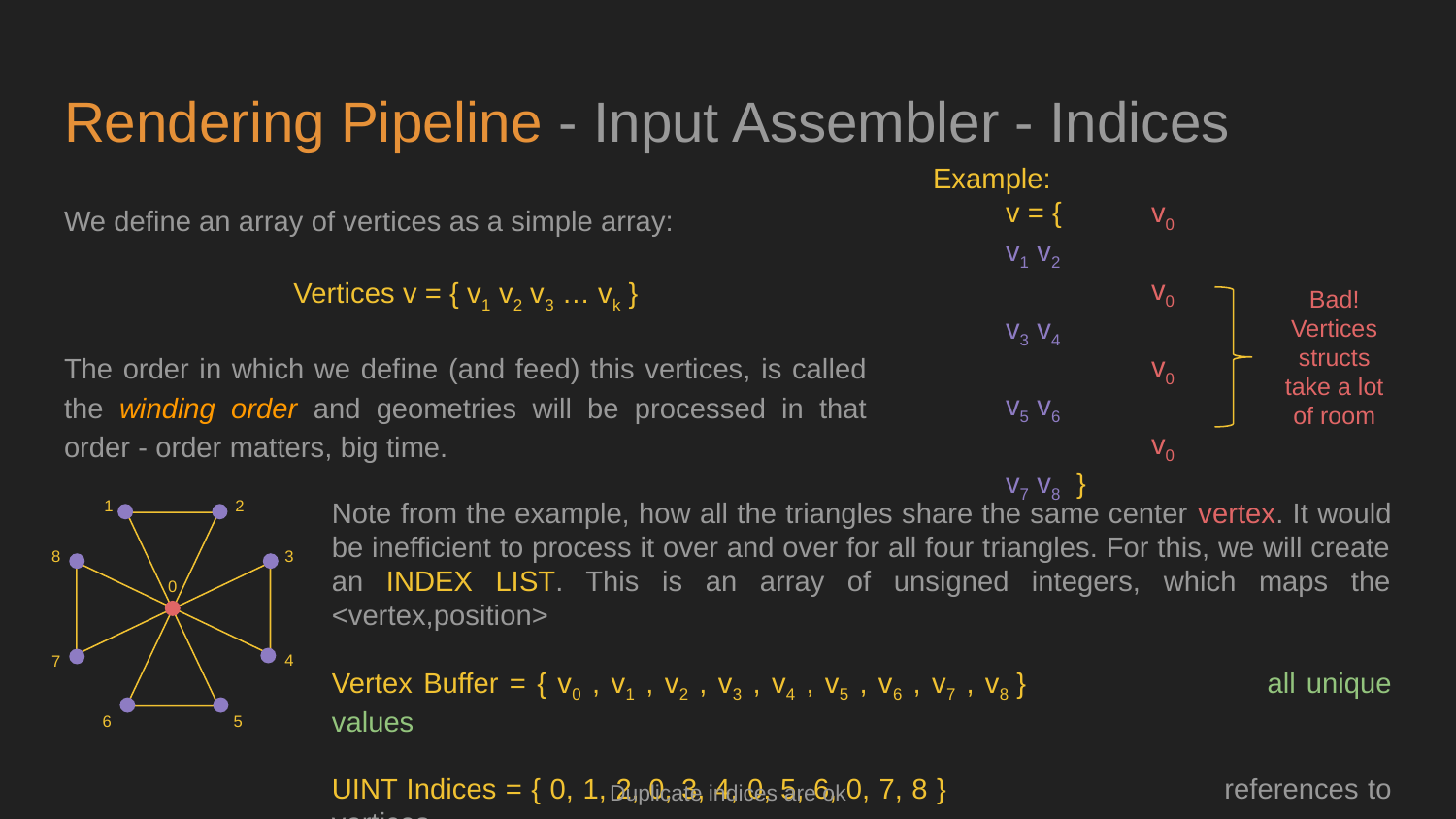

# Rendering Pipeline - Input Assembler - Indices
We define an array of vertices as a simple array:
Vertices v = { v1 v2 v3 … vk }
The order in which we define (and feed) this vertices, is called the winding order and geometries will be processed in that order - order matters, big time.
Example:
v = {	v0 v1 v2
	v0 v3 v4
	v0 v5 v6
	v0 v7 v8  }
Bad!
Vertices structs take a lot of room

Note from the example, how all the triangles share the same center vertex. It would be inefficient to process it over and over for all four triangles. For this, we will create an INDEX LIST. This is an array of unsigned integers, which maps the <vertex,position>

Vertex Buffer = { v0 , v1 , v2 , v3 , v4 , v5 , v6 , v7 , v8 }		all unique values

UINT Indices = { 0, 1, 2, 0, 3, 4, 0, 5, 6, 0, 7, 8 }		references to vertices
1
2

3
8
0
4
7
6
5
Duplicate indices are ok